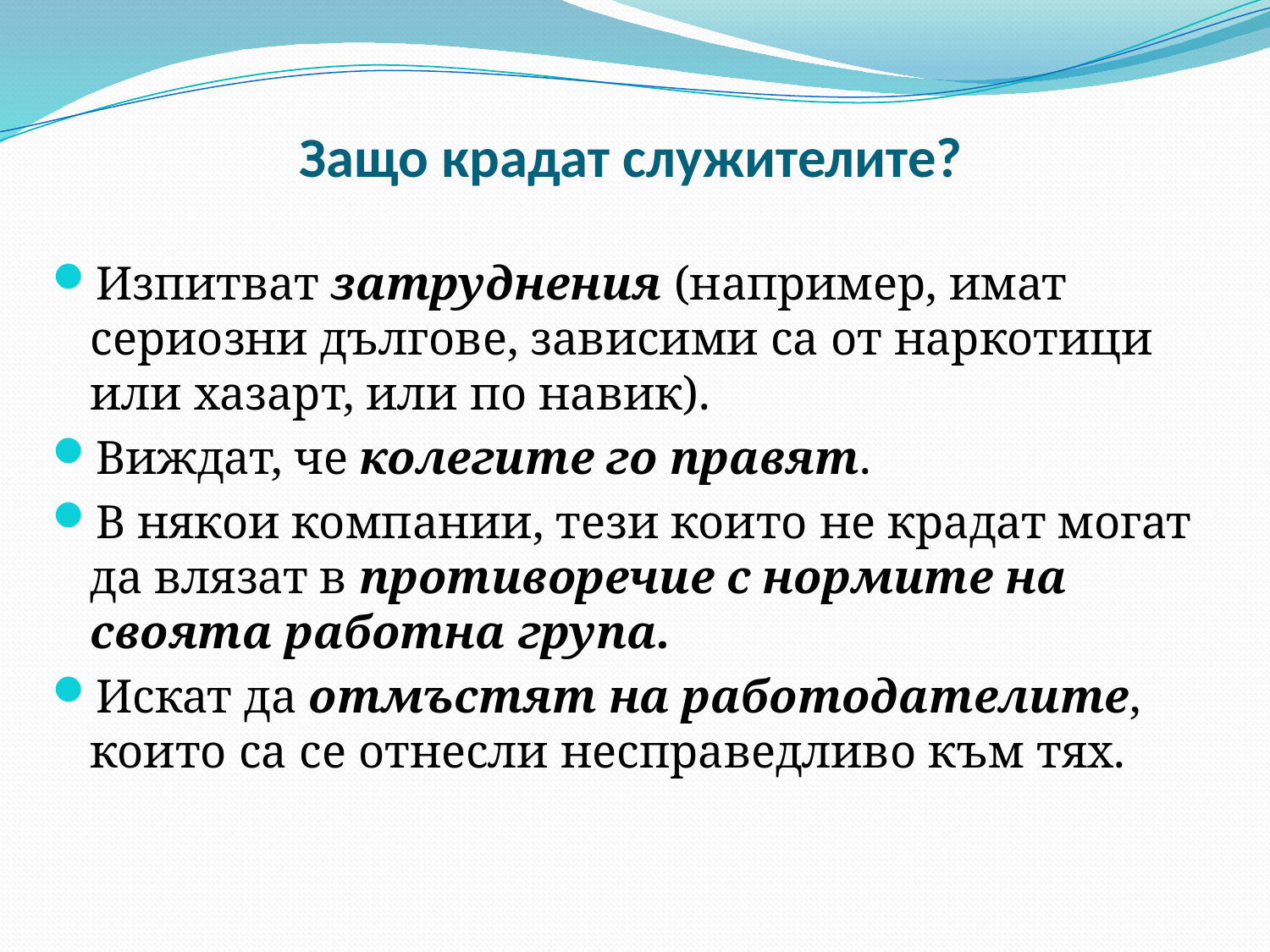

# Защо крадат служителите?
Изпитват затруднения (например, имат сериозни дългове, зависими са от наркотици или хазарт, или по навик).
Виждат, че колегите го правят.
В някои компании, тези които не крадат могат да влязат в противоречие с нормите на своята работна група.
Искат да отмъстят на работодателите, които са се отнесли несправедливо към тях.